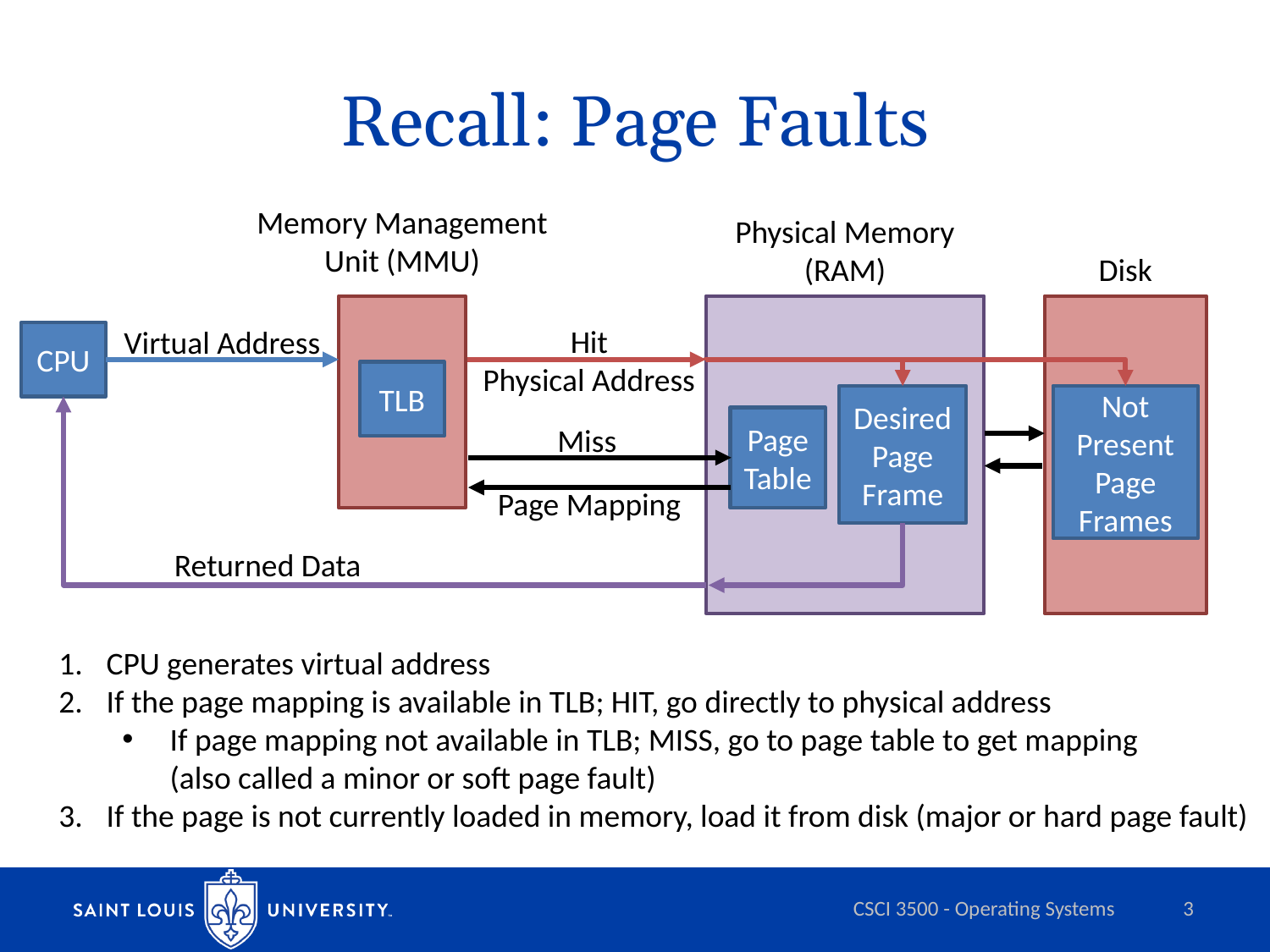

# Recall: Page Faults
Memory Management
Unit (MMU)
Physical Memory
(RAM)
Disk

Hit
Physical Address
Virtual Address
CPU
TLB
Desired Page Frame
Not
Present
Page
Frames
Page Table
Miss
Page Mapping
Returned Data
CPU generates virtual address
If the page mapping is available in TLB; HIT, go directly to physical address
If page mapping not available in TLB; MISS, go to page table to get mapping
(also called a minor or soft page fault)
If the page is not currently loaded in memory, load it from disk (major or hard page fault)
CSCI 3500 - Operating Systems
3